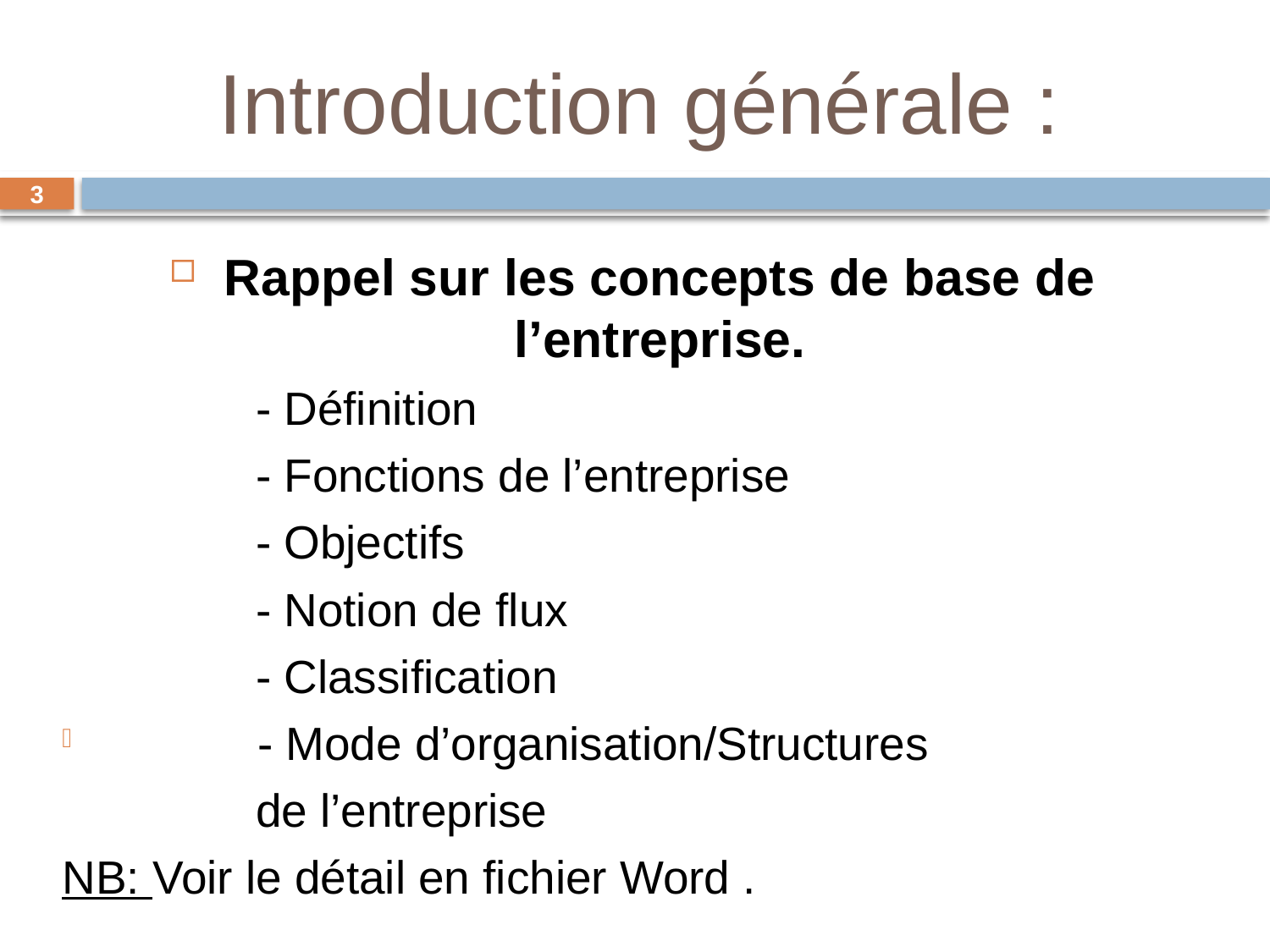

# Introduction générale :
3
Rappel sur les concepts de base de l’entreprise.
               - Définition
               - Fonctions de l’entreprise
               - Objectifs
               - Notion de flux
               - Classification
            - Mode d’organisation/Structures
               de l’entreprise
NB: Voir le détail en fichier Word .